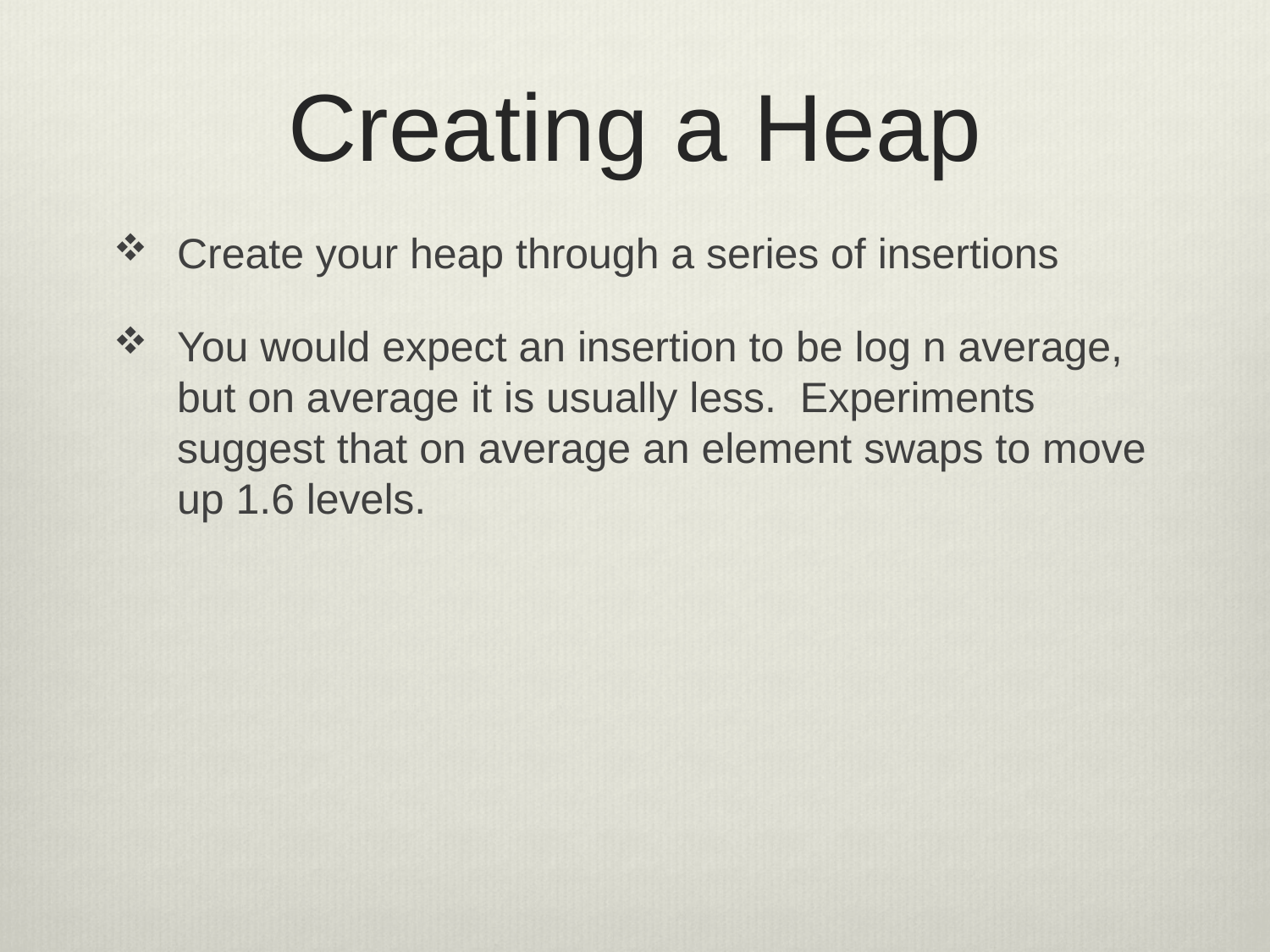

# Creating a Heap
Create your heap through a series of insertions
You would expect an insertion to be log n average, but on average it is usually less.  Experiments suggest that on average an element swaps to move up 1.6 levels.